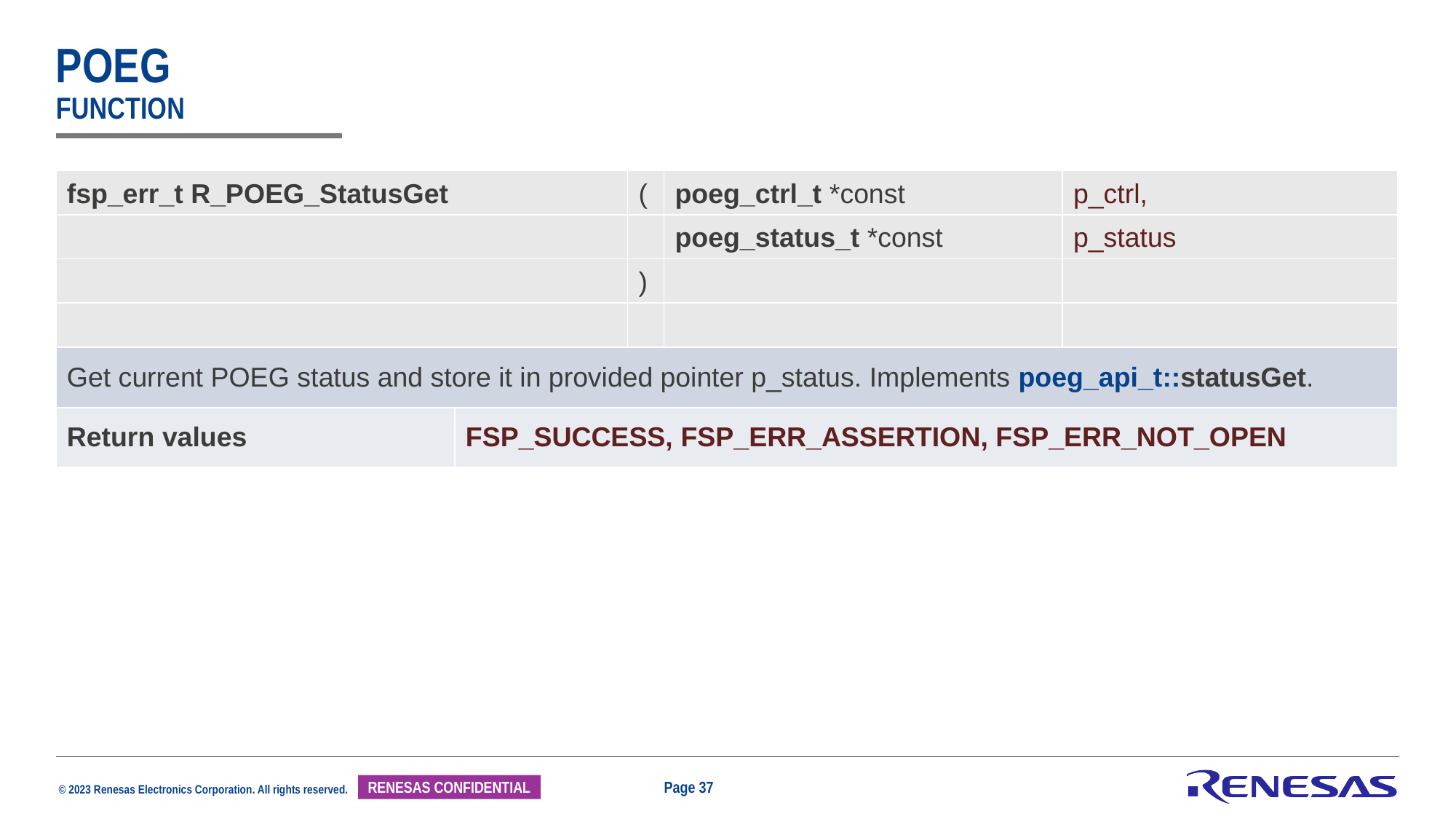

# poeg function
| fsp\_err\_t R\_POEG\_StatusGet | ( | poeg\_ctrl\_t \*const | p\_ctrl, |
| --- | --- | --- | --- |
|  |  | poeg\_status\_t \*const | p\_status |
|  | ) |  |  |
|  |  |  |  |
| Get current POEG status and store it in provided pointer p\_status. Implements poeg\_api\_t::statusGet. |  |
| --- | --- |
| Return values | FSP\_SUCCESS, FSP\_ERR\_ASSERTION, FSP\_ERR\_NOT\_OPEN |